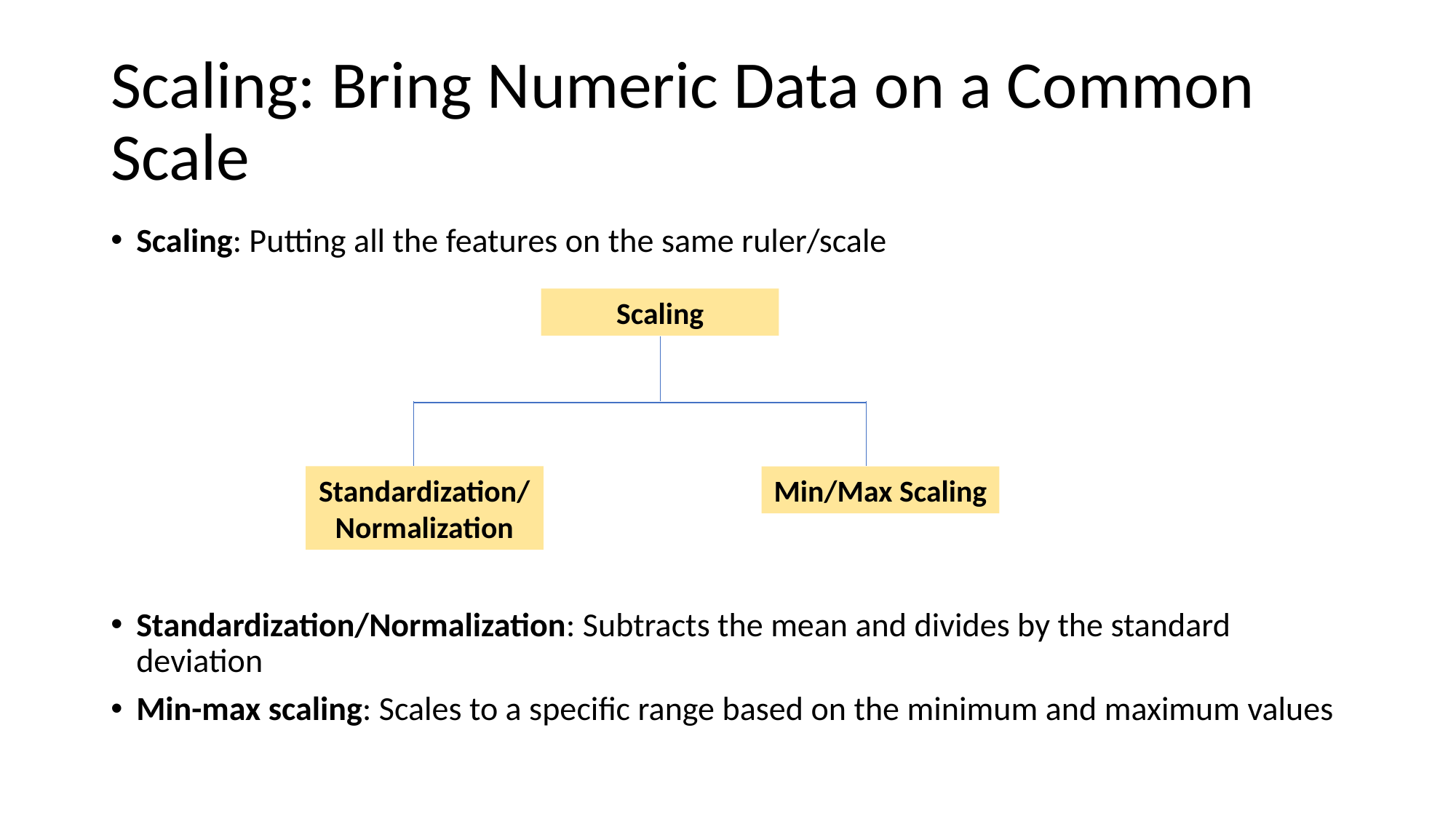

# Scaling: Bring Numeric Data on a Common Scale
Scaling: Putting all the features on the same ruler/scale

Standardization/Normalization: Subtracts the mean and divides by the standard deviation
Min-max scaling: Scales to a specific range based on the minimum and maximum values
Scaling
Standardization/Normalization
Min/Max Scaling